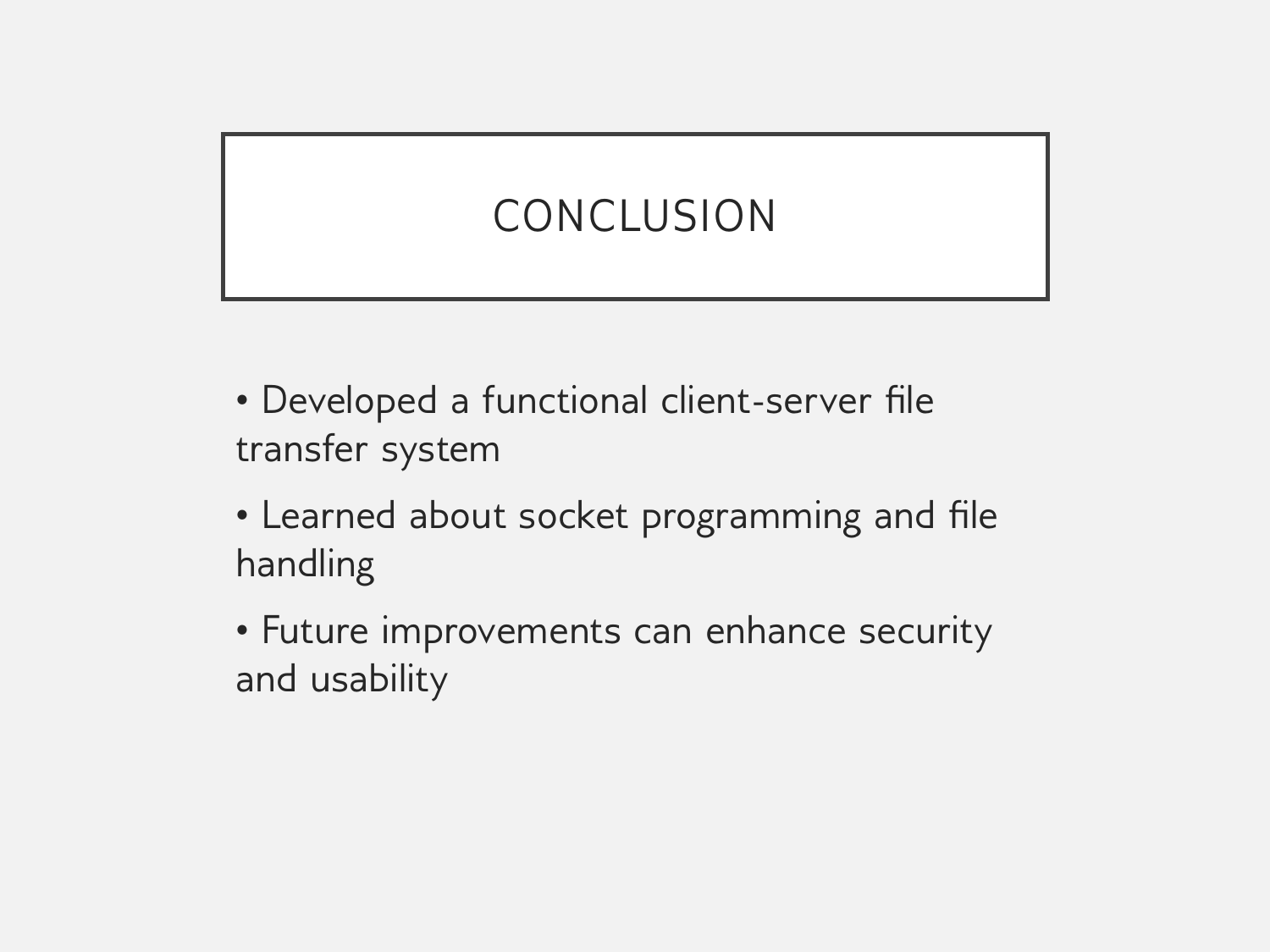

# Conclusion
• Developed a functional client-server file transfer system
• Learned about socket programming and file handling
• Future improvements can enhance security and usability